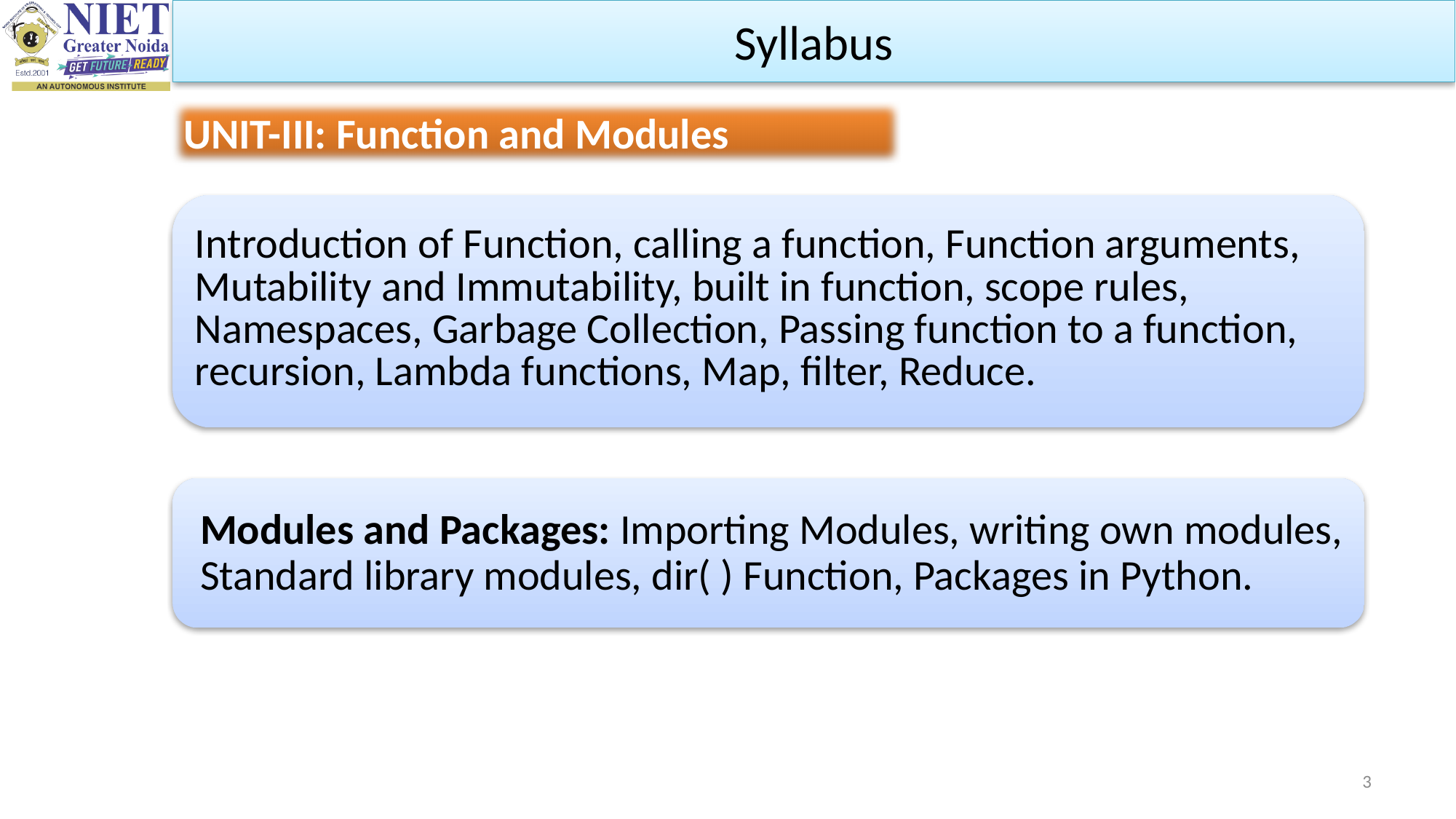

Syllabus
UNIT-III: Function and Modules
Introduction of Function, calling a function, Function arguments, Mutability and Immutability, built in function, scope rules, Namespaces, Garbage Collection, Passing function to a function, recursion, Lambda functions, Map, filter, Reduce.
Modules and Packages: Importing Modules, writing own modules, Standard library modules, dir( ) Function, Packages in Python.
3